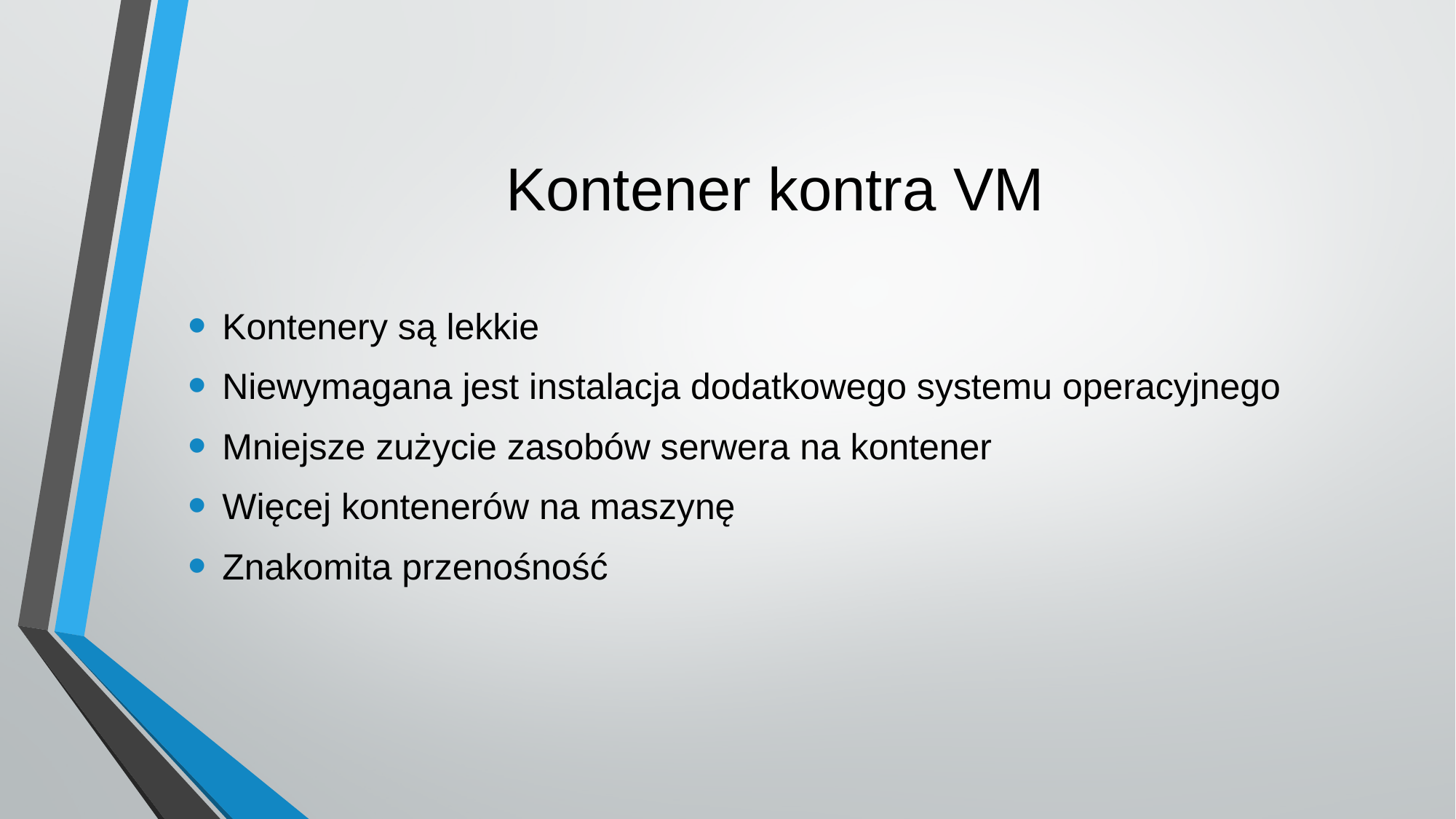

# Kontener kontra VM
Kontenery są lekkie
Niewymagana jest instalacja dodatkowego systemu operacyjnego
Mniejsze zużycie zasobów serwera na kontener
Więcej kontenerów na maszynę
Znakomita przenośność